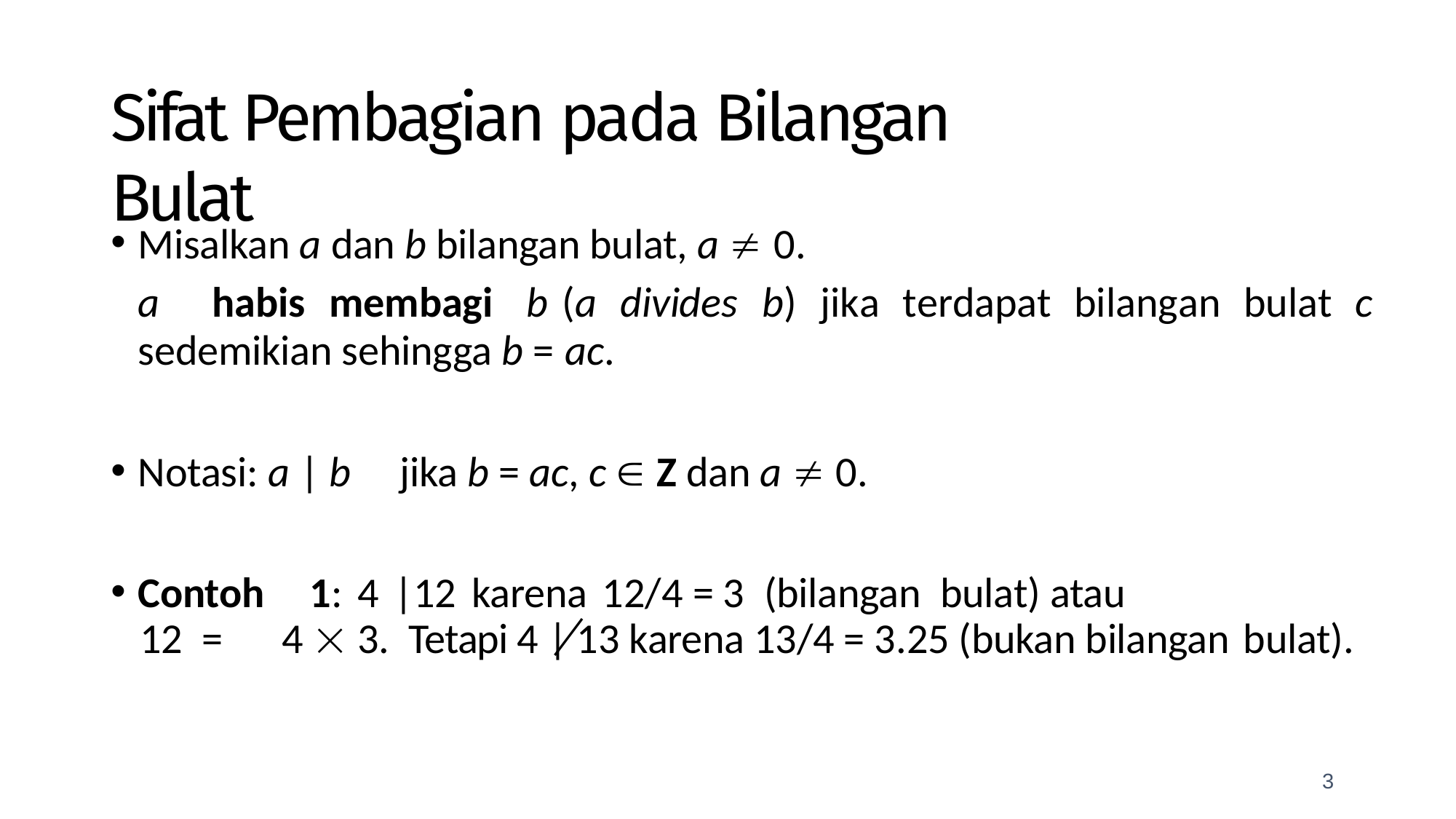

# Sifat Pembagian pada Bilangan Bulat
Misalkan a dan b bilangan bulat, a ≠ 0.
a	habis	membagi	 b	(a	divides	b)	jika	terdapat	bilangan	bulat	c
sedemikian sehingga b = ac.

Notasi: a | b	jika b = ac, c ∈ Z dan a ≠ 0.

Contoh	1:	4 |12 karena 12/4 = 3  (bilangan  bulat) atau
	12  =	4 × 3.  Tetapi 4 | 13 karena 13/4 = 3.25 (bukan bilangan bulat).

3